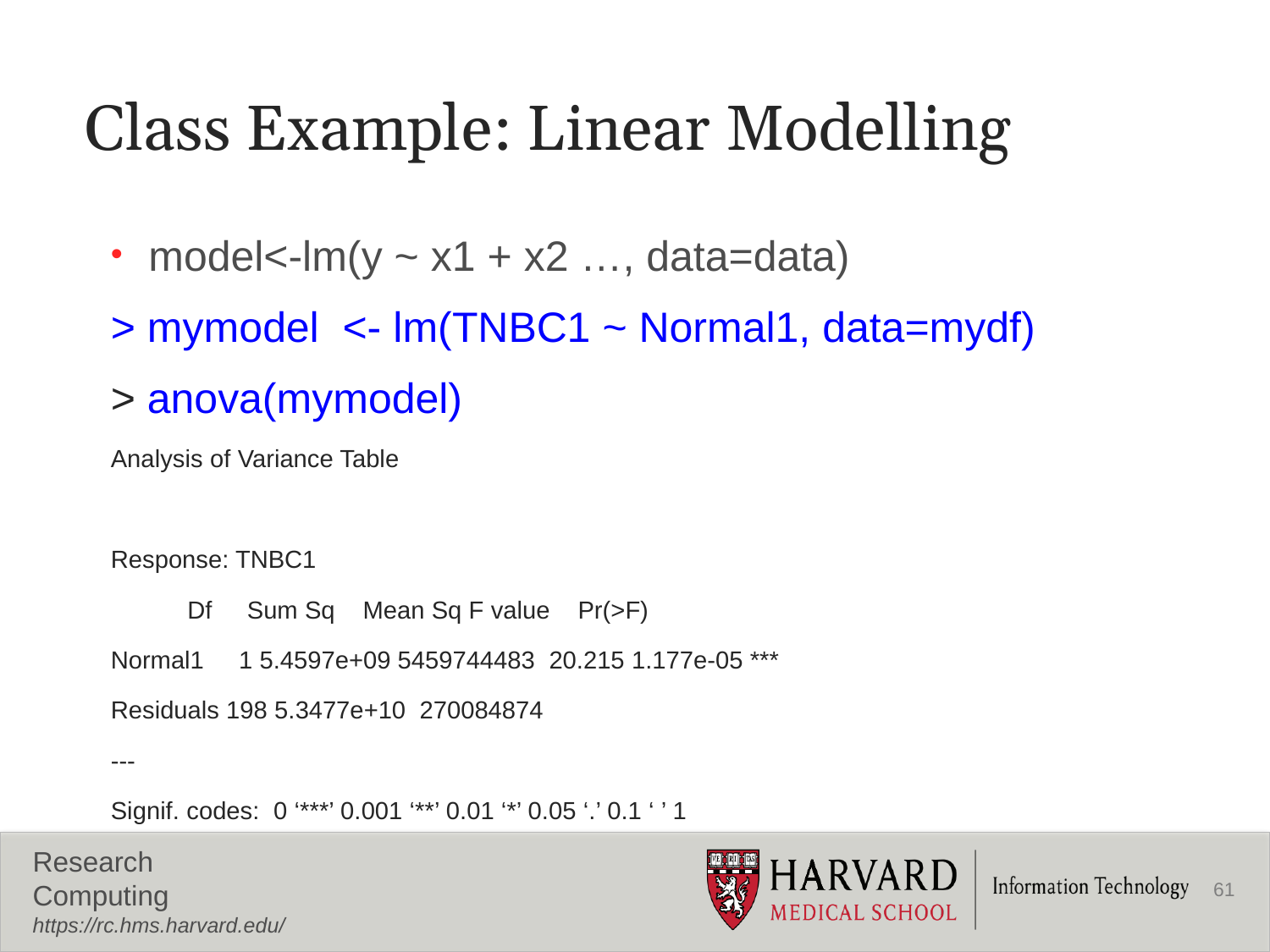

# Class Example: Linear Modelling
model<-lm(y ~ x1 + x2 …, data=data)
> mymodel  <- lm(TNBC1 ~ Normal1, data=mydf)
> anova(mymodel)
Analysis of Variance Table

Response: TNBC1
           Df     Sum Sq    Mean Sq F value    Pr(>F)
Normal1     1 5.4597e+09 5459744483  20.215 1.177e-05 ***
Residuals 198 5.3477e+10  270084874
---
Signif. codes:  0 ‘***’ 0.001 ‘**’ 0.01 ‘*’ 0.05 ‘.’ 0.1 ‘ ’ 1